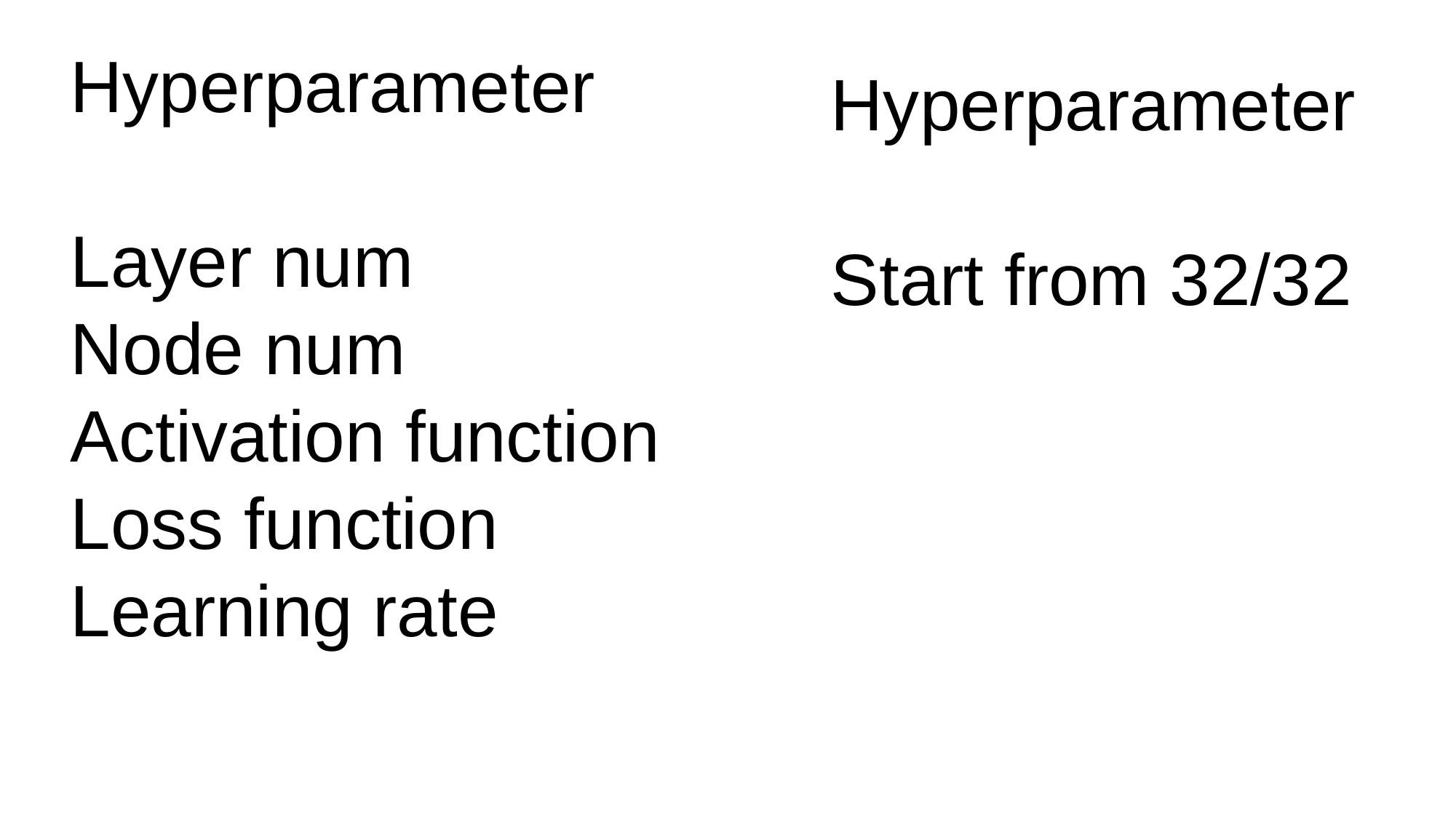

Hyperparameter

Layer num
Node num
Activation function
Loss function
Learning rate

Hyperparameter

Start from 32/32